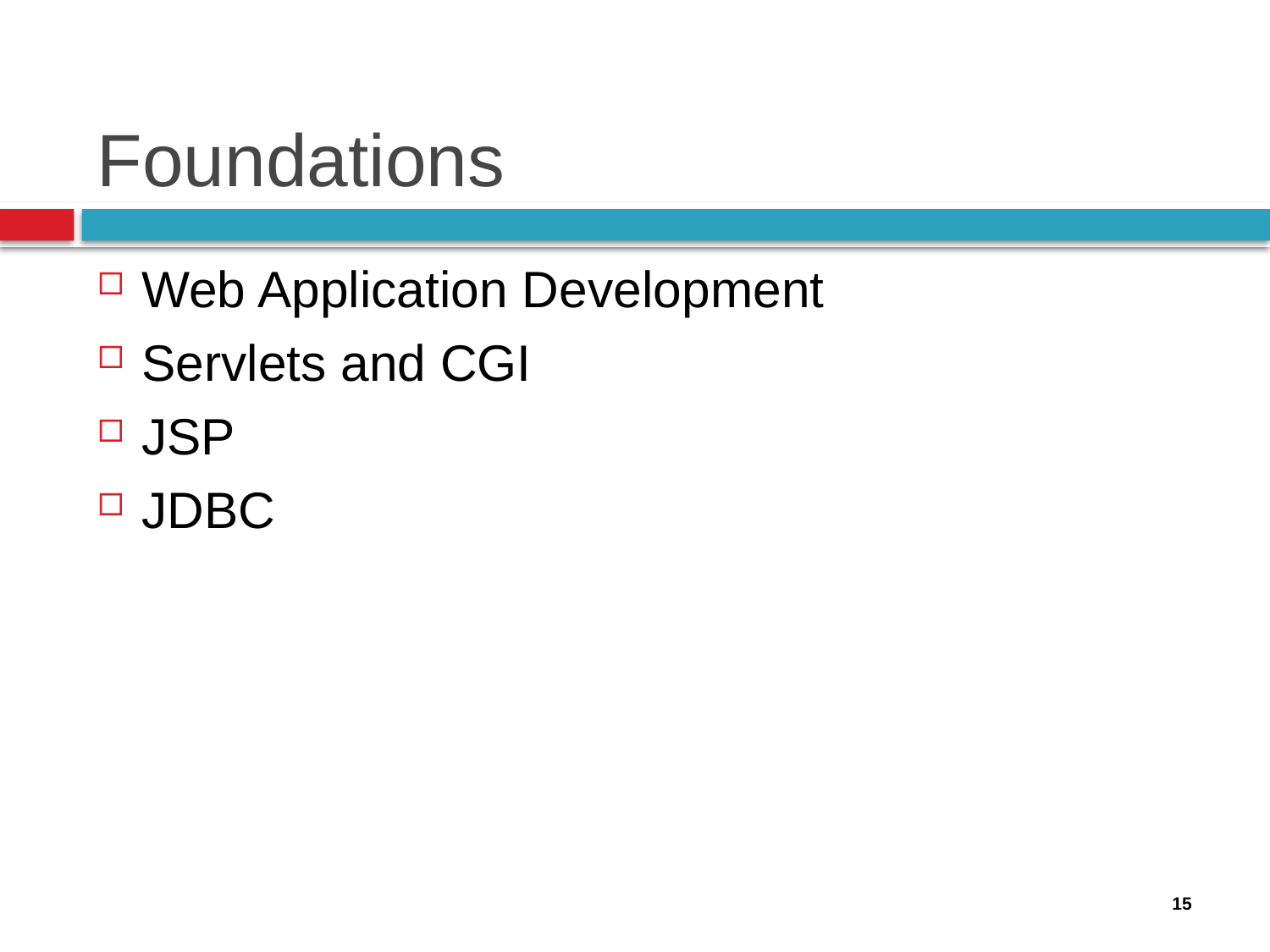

# Foundations
Web Application Development
Servlets and CGI
JSP
JDBC